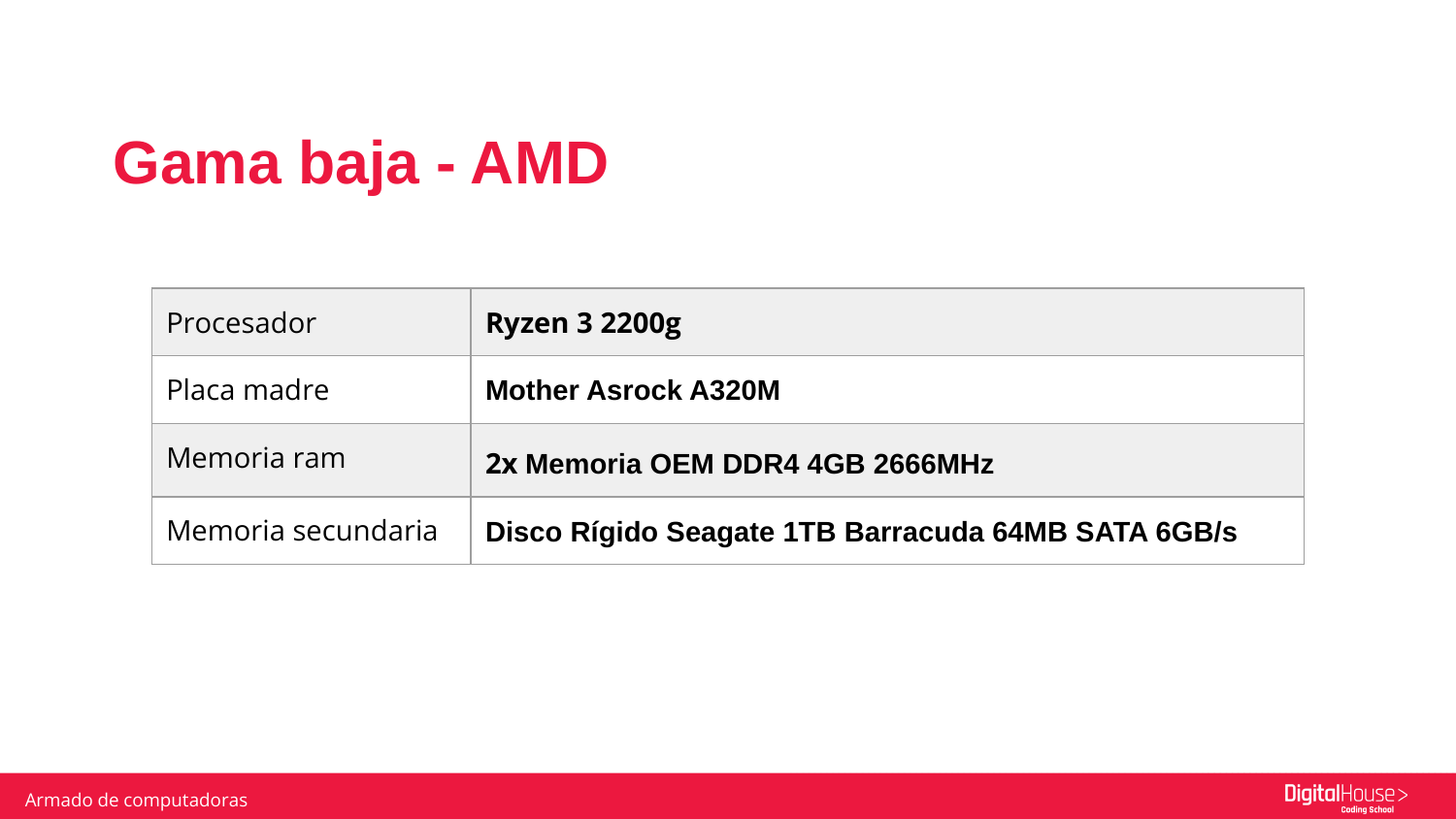

Gama baja - AMD

| Procesador | Ryzen 3 2200g |
| --- | --- |
| Placa madre | Mother Asrock A320M |
| Memoria ram | 2x Memoria OEM DDR4 4GB 2666MHz |
| Memoria secundaria | Disco Rígido Seagate 1TB Barracuda 64MB SATA 6GB/s |